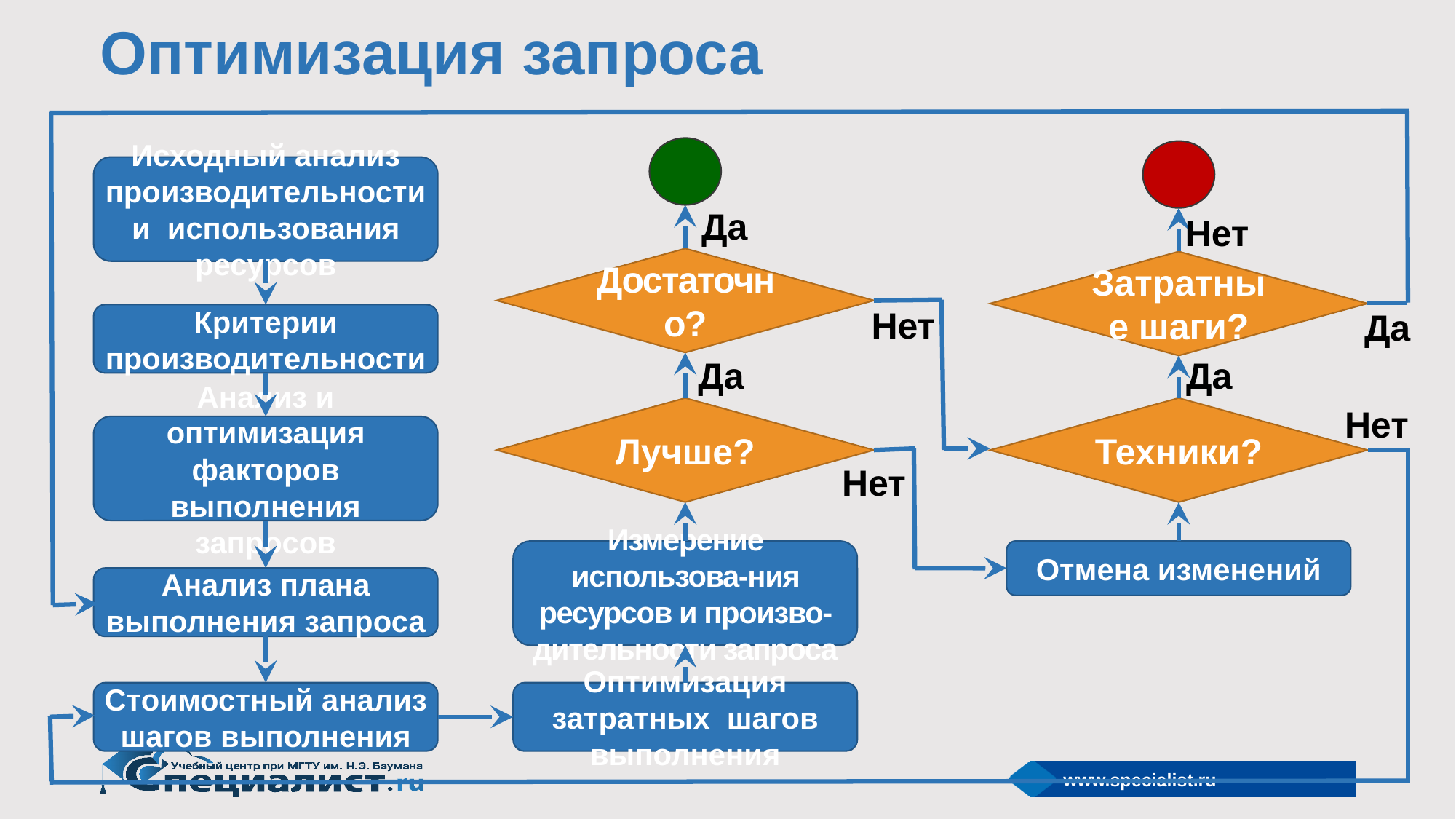

# Оптимизация запроса

Исходный анализ производительности и  использования ресурсов
Да
Нет
Достаточно?
Затратные шаги?
Нет
Да
Критерии производительности
Да
Да
Нет
Лучше?
Техники?
Анализ и оптимизация факторов выполнения запросов
Нет
Измерение использова-ния ресурсов и произво-дительности запроса
Отмена изменений
Анализ плана выполнения запроса
Оптимизация затратных  шагов выполнения
Стоимостный анализ шагов выполнения